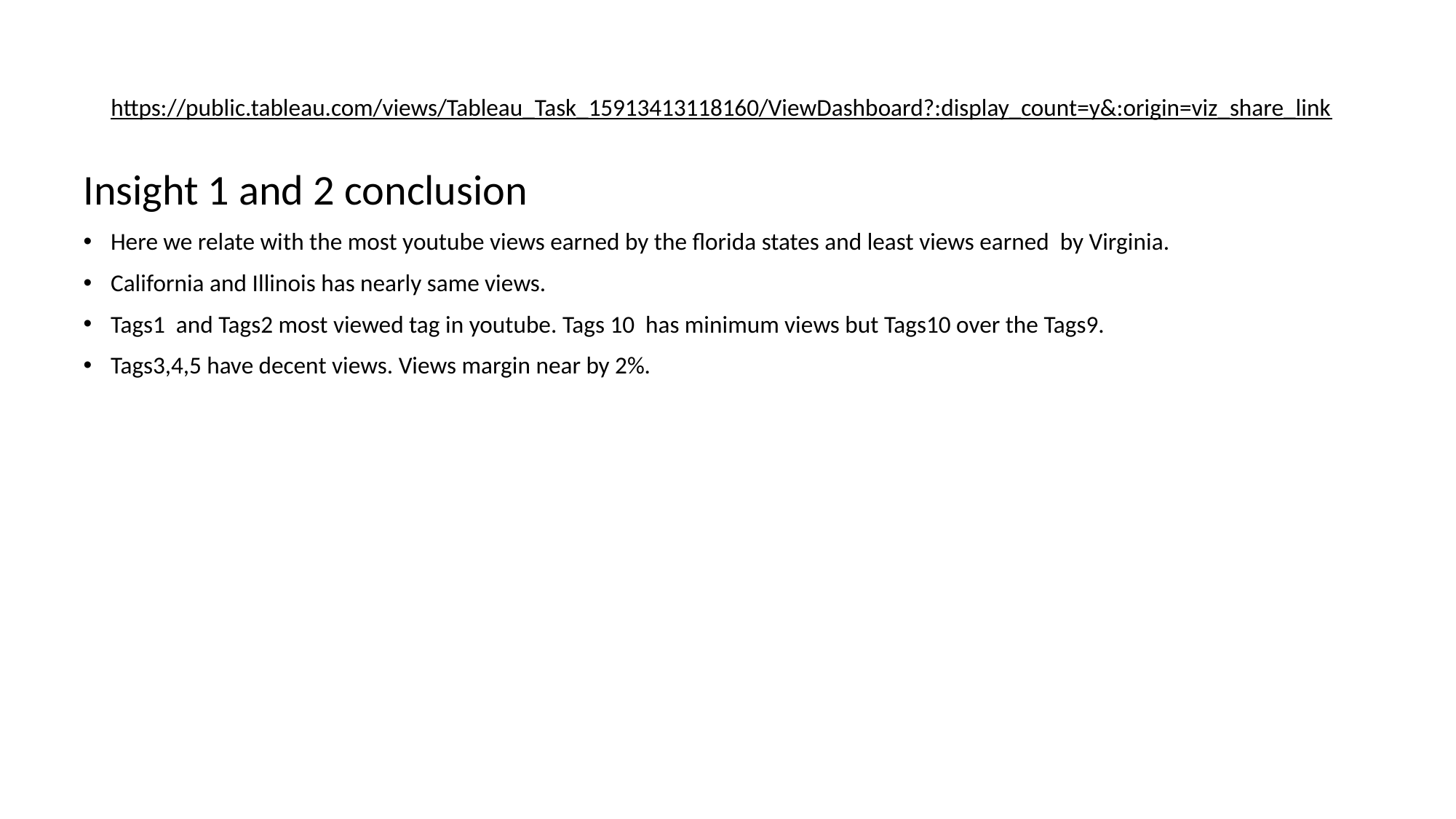

# https://public.tableau.com/views/Tableau_Task_15913413118160/ViewDashboard?:display_count=y&:origin=viz_share_link
Insight 1 and 2 conclusion
Here we relate with the most youtube views earned by the florida states and least views earned  by Virginia.
California and Illinois has nearly same views.
Tags1  and Tags2 most viewed tag in youtube. Tags 10  has minimum views but Tags10 over the Tags9.
Tags3,4,5 have decent views. Views margin near by 2%.